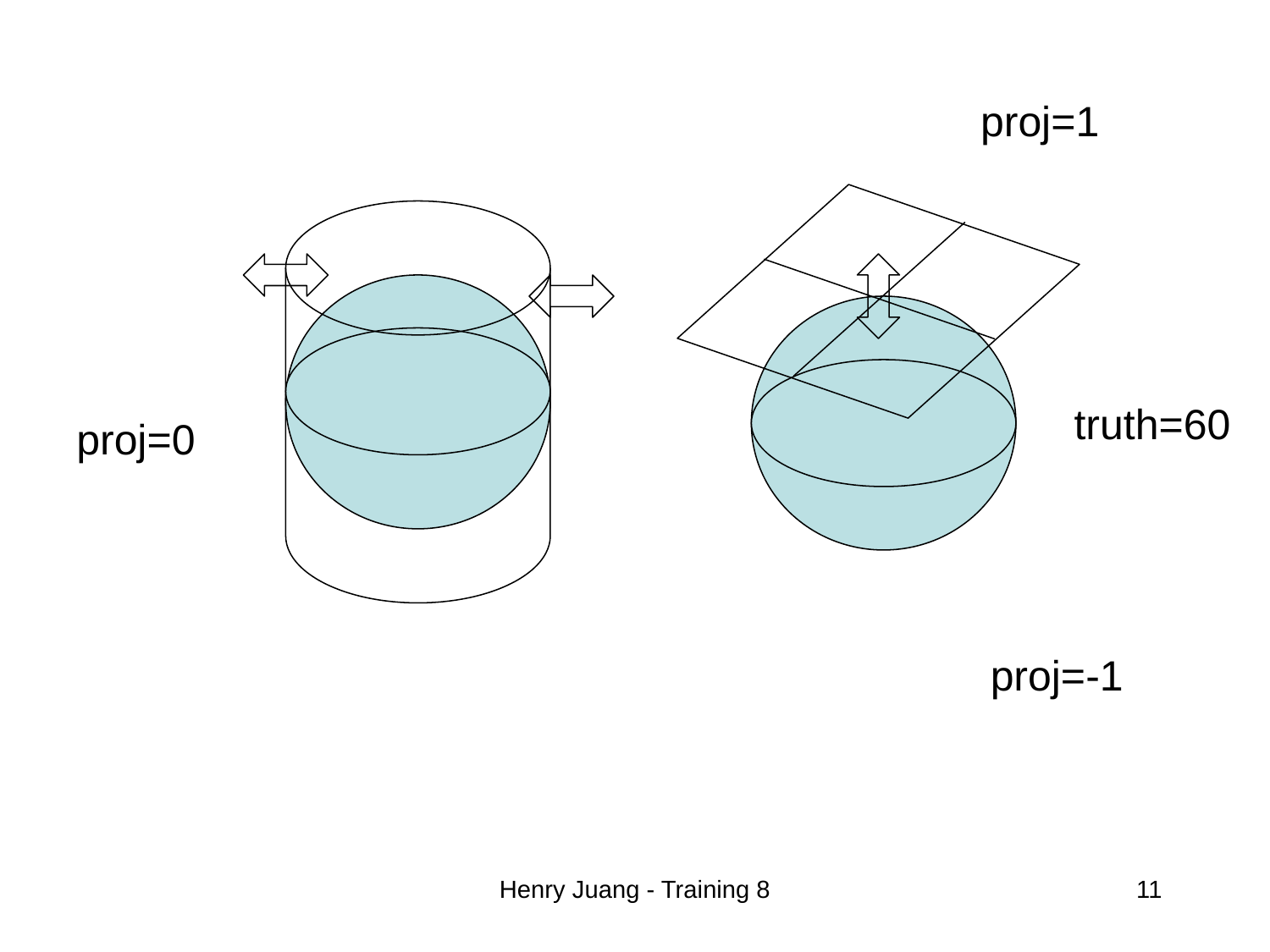

proj=1

truth=60
proj=0
proj=-1
Henry Juang - Training 8
11